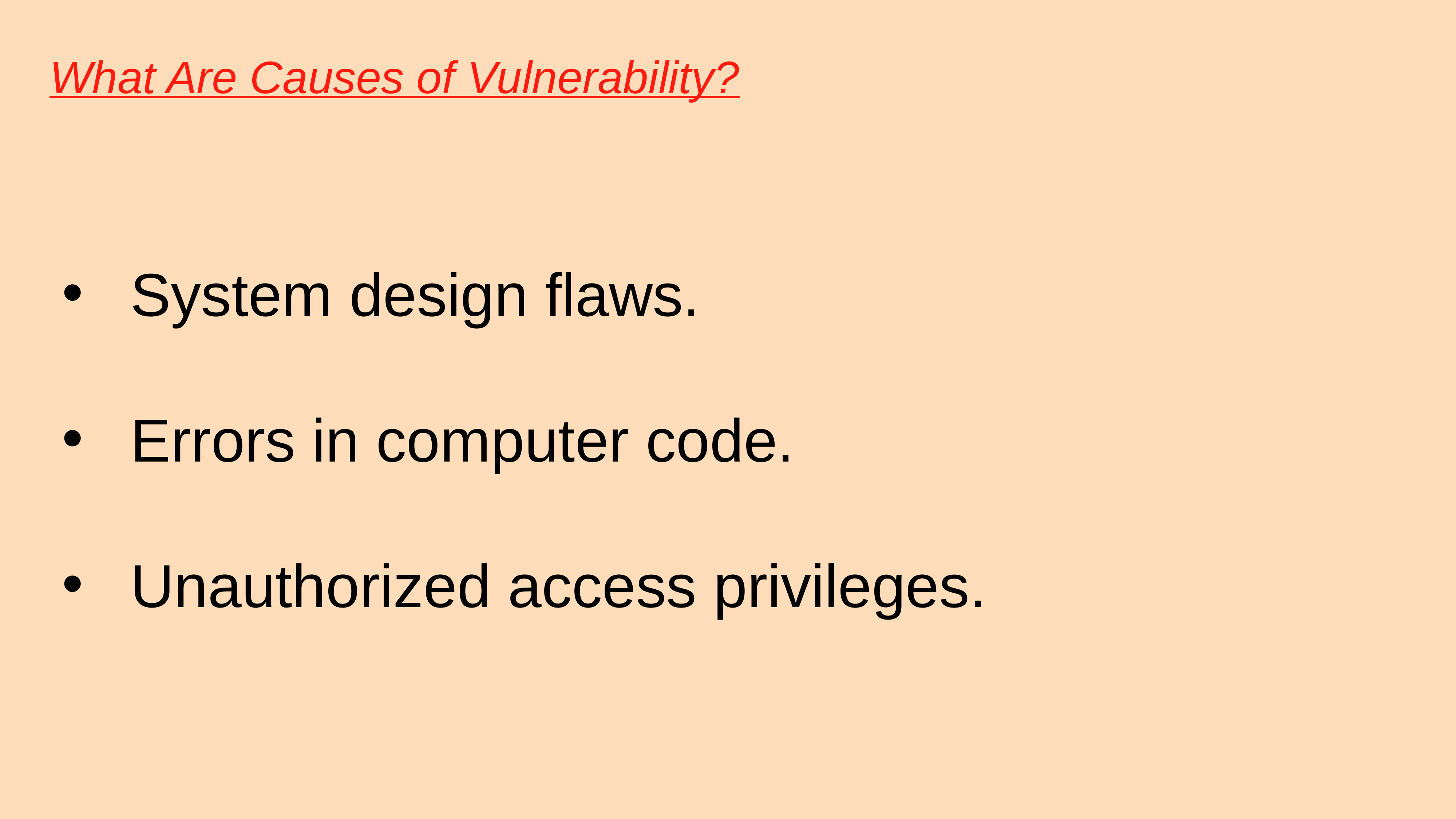

What Are Causes of Vulnerability?
System design flaws.

Errors in computer code.

Unauthorized access privileges.